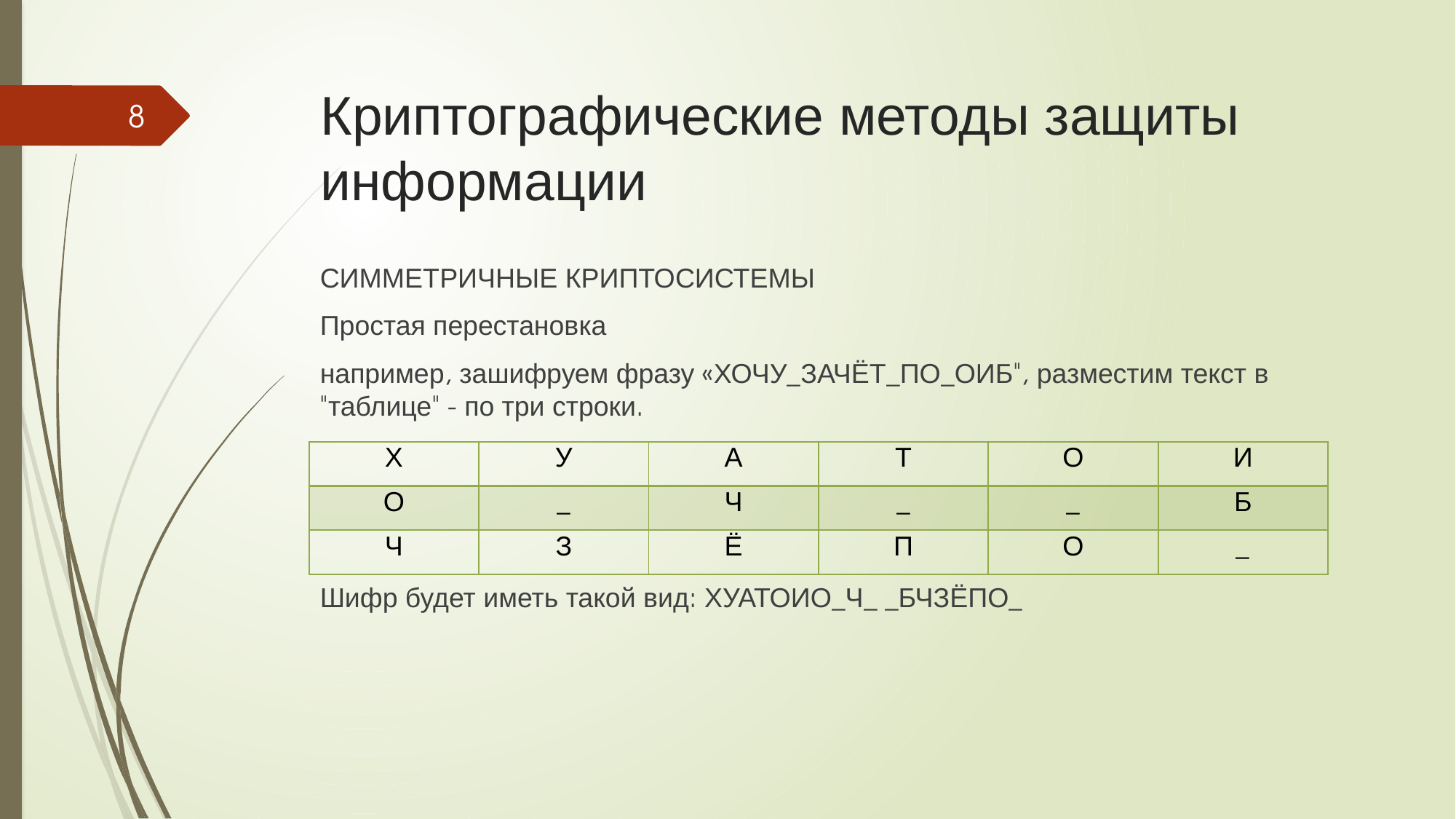

# Криптографические методы защиты информации
8
СИММЕТРИЧНЫЕ КРИПТОСИСТЕМЫ
Простая перестановка
например, зашифруем фразу «ХОЧУ_ЗАЧЁТ_ПО_ОИБ", разместим текст в "таблице" - по три строки.

Шифр будет иметь такой вид: ХУАТОИО_Ч_ _БЧЗЁПО_

| Х | У | А | Т | О | И |
| --- | --- | --- | --- | --- | --- |
| О | \_ | Ч | \_ | \_ | Б |
| Ч | З | Ё | П | О | \_ |